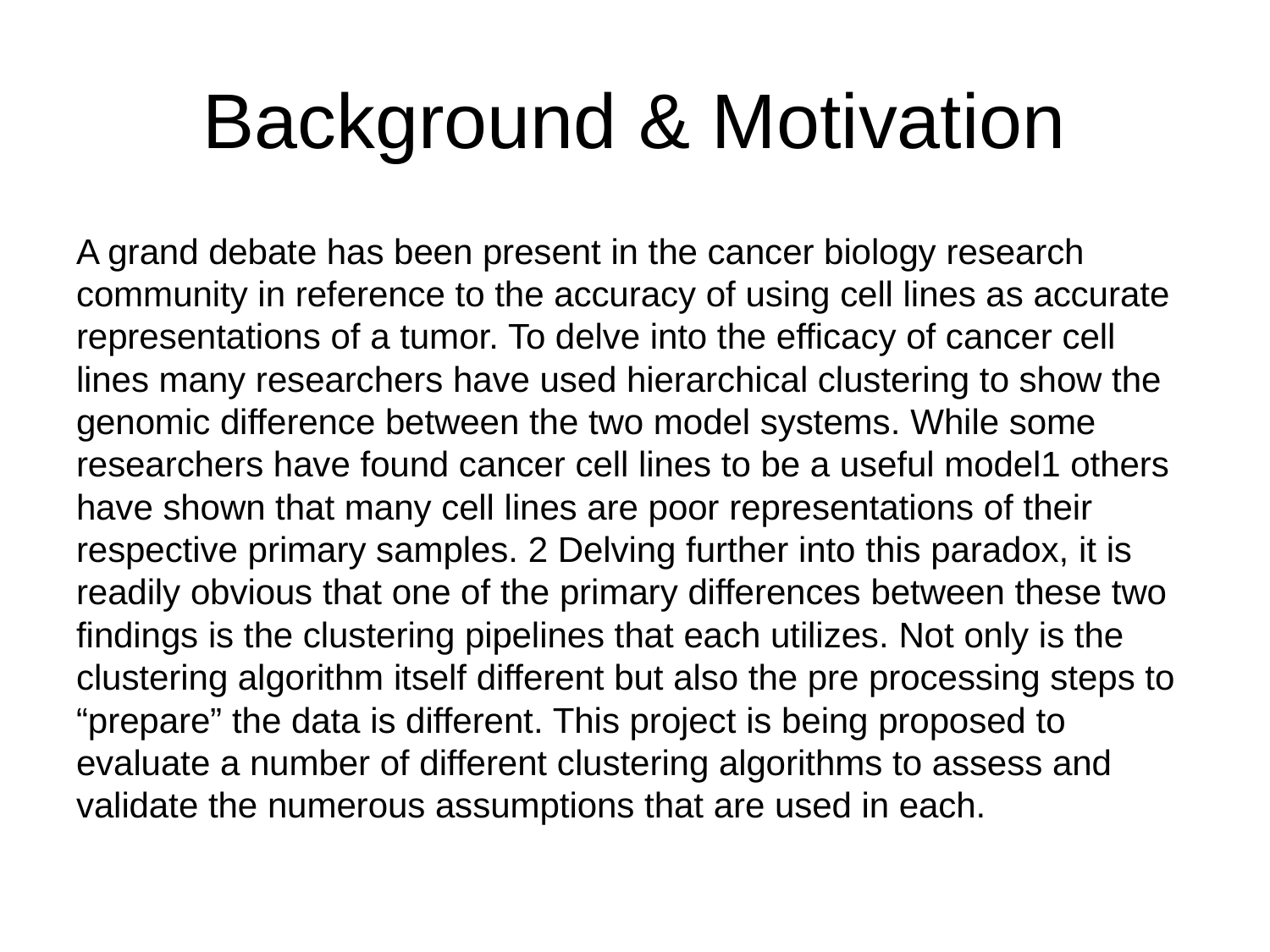

# Background & Motivation
A grand debate has been present in the cancer biology research community in reference to the accuracy of using cell lines as accurate representations of a tumor. To delve into the efficacy of cancer cell lines many researchers have used hierarchical clustering to show the genomic difference between the two model systems. While some researchers have found cancer cell lines to be a useful model1 others have shown that many cell lines are poor representations of their respective primary samples. 2 Delving further into this paradox, it is readily obvious that one of the primary differences between these two findings is the clustering pipelines that each utilizes. Not only is the clustering algorithm itself different but also the pre processing steps to “prepare” the data is different. This project is being proposed to evaluate a number of different clustering algorithms to assess and validate the numerous assumptions that are used in each.